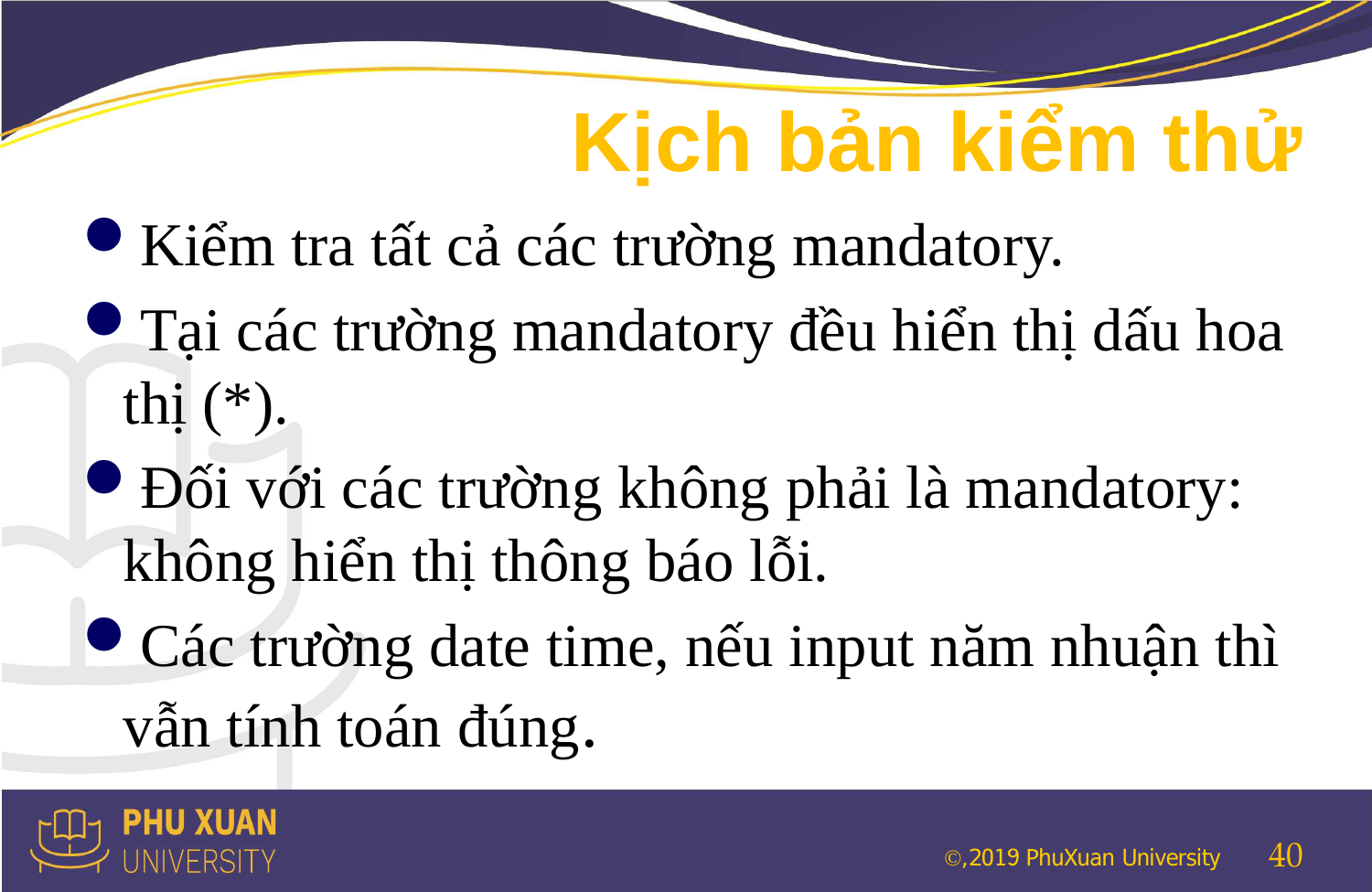

# Kịch bản kiểm thử
Kiểm tra tất cả các trường mandatory.
Tại các trường mandatory đều hiển thị dấu hoa thị (*).
Đối với các trường không phải là mandatory: không hiển thị thông báo lỗi.
Các trường date time, nếu input năm nhuận thì vẫn tính toán đúng.

40